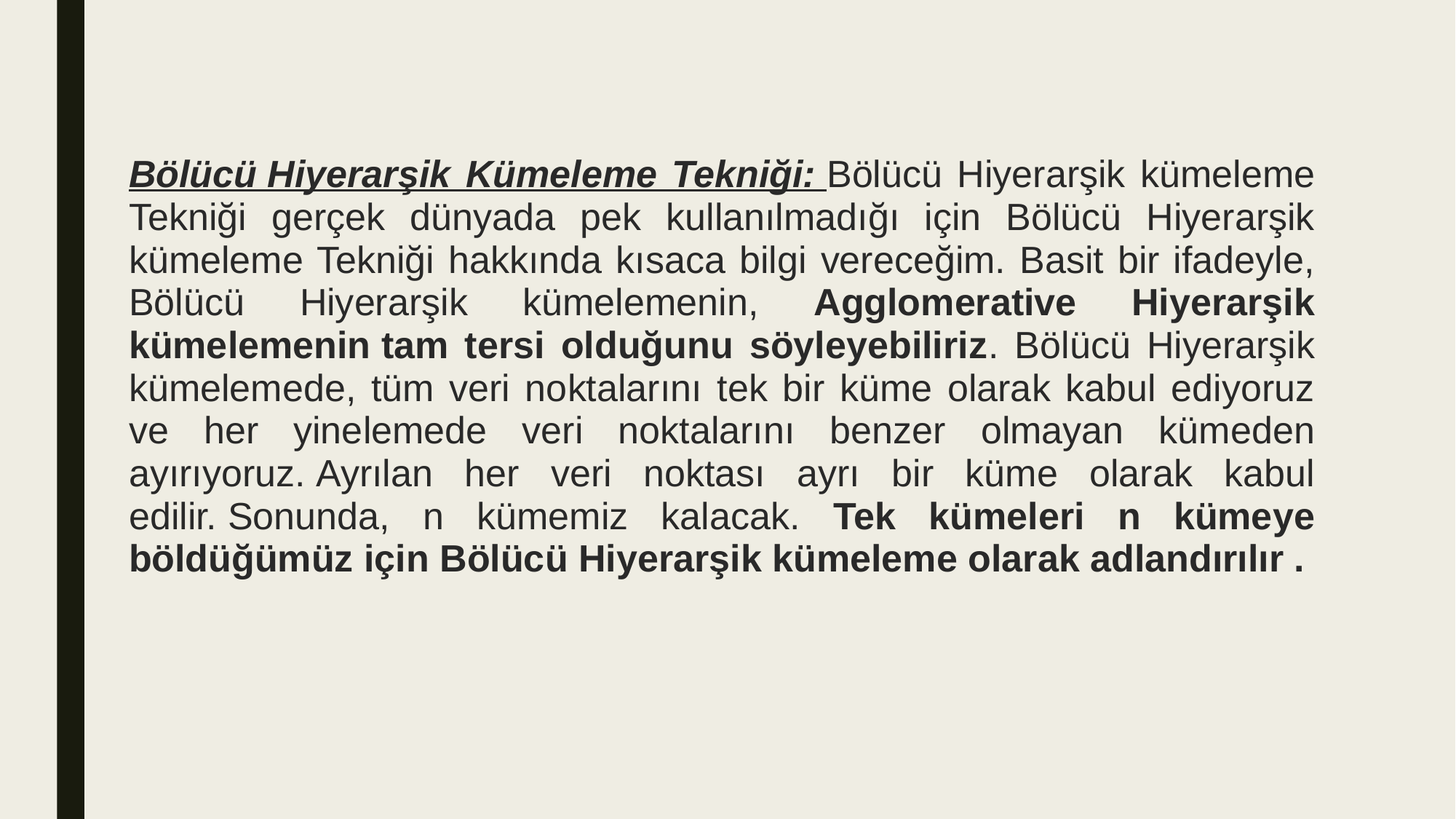

Bölücü Hiyerarşik Kümeleme Tekniği: Bölücü Hiyerarşik kümeleme Tekniği gerçek dünyada pek kullanılmadığı için Bölücü Hiyerarşik kümeleme Tekniği hakkında kısaca bilgi vereceğim. Basit bir ifadeyle, Bölücü Hiyerarşik kümelemenin, Agglomerative Hiyerarşik kümelemenin tam tersi olduğunu söyleyebiliriz. Bölücü Hiyerarşik kümelemede, tüm veri noktalarını tek bir küme olarak kabul ediyoruz ve her yinelemede veri noktalarını benzer olmayan kümeden ayırıyoruz. Ayrılan her veri noktası ayrı bir küme olarak kabul edilir. Sonunda, n kümemiz kalacak. Tek kümeleri n kümeye böldüğümüz için Bölücü Hiyerarşik kümeleme olarak adlandırılır .